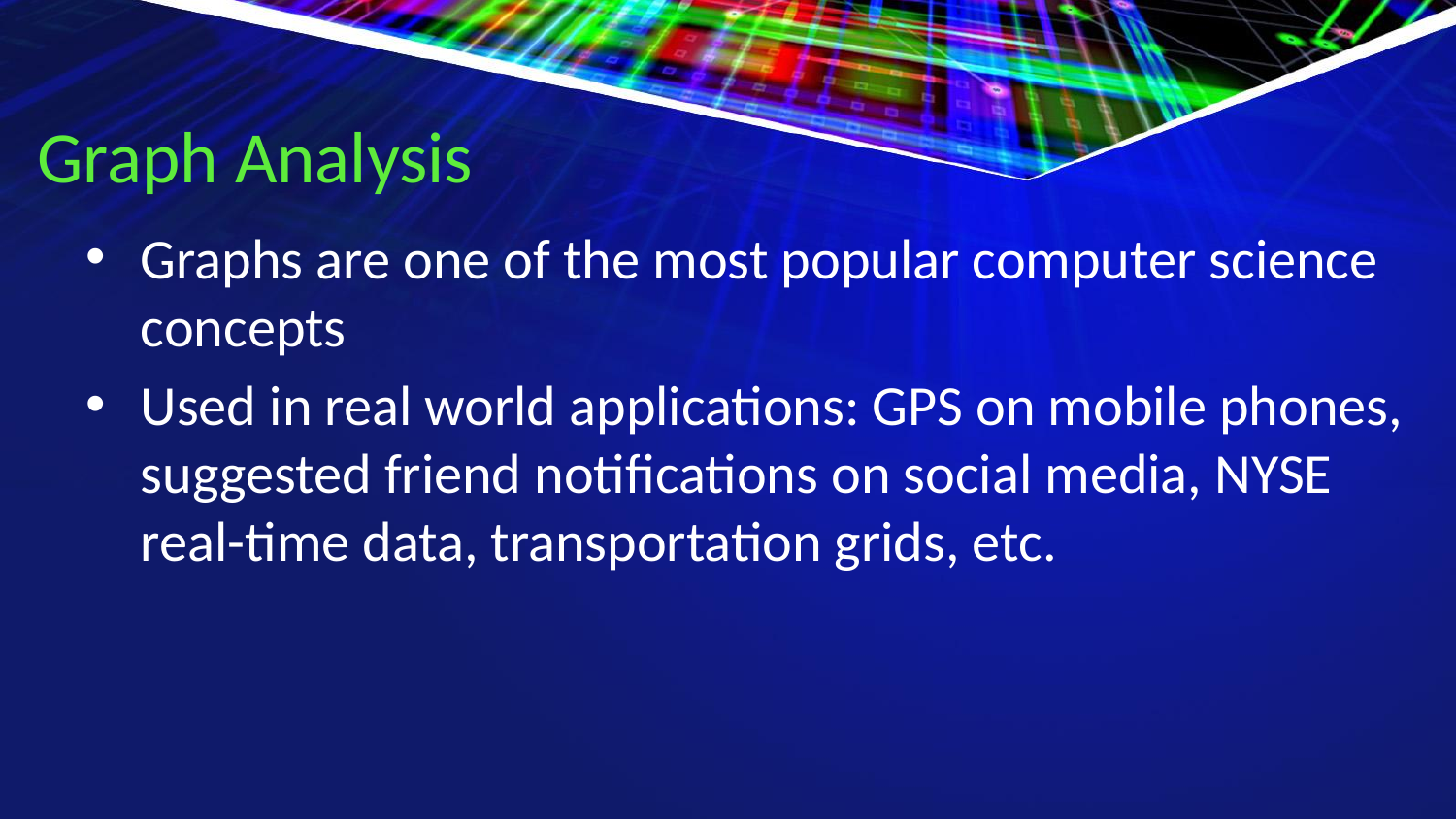

# Graph Analysis
Graphs are one of the most popular computer science concepts
Used in real world applications: GPS on mobile phones, suggested friend notifications on social media, NYSE real-time data, transportation grids, etc.